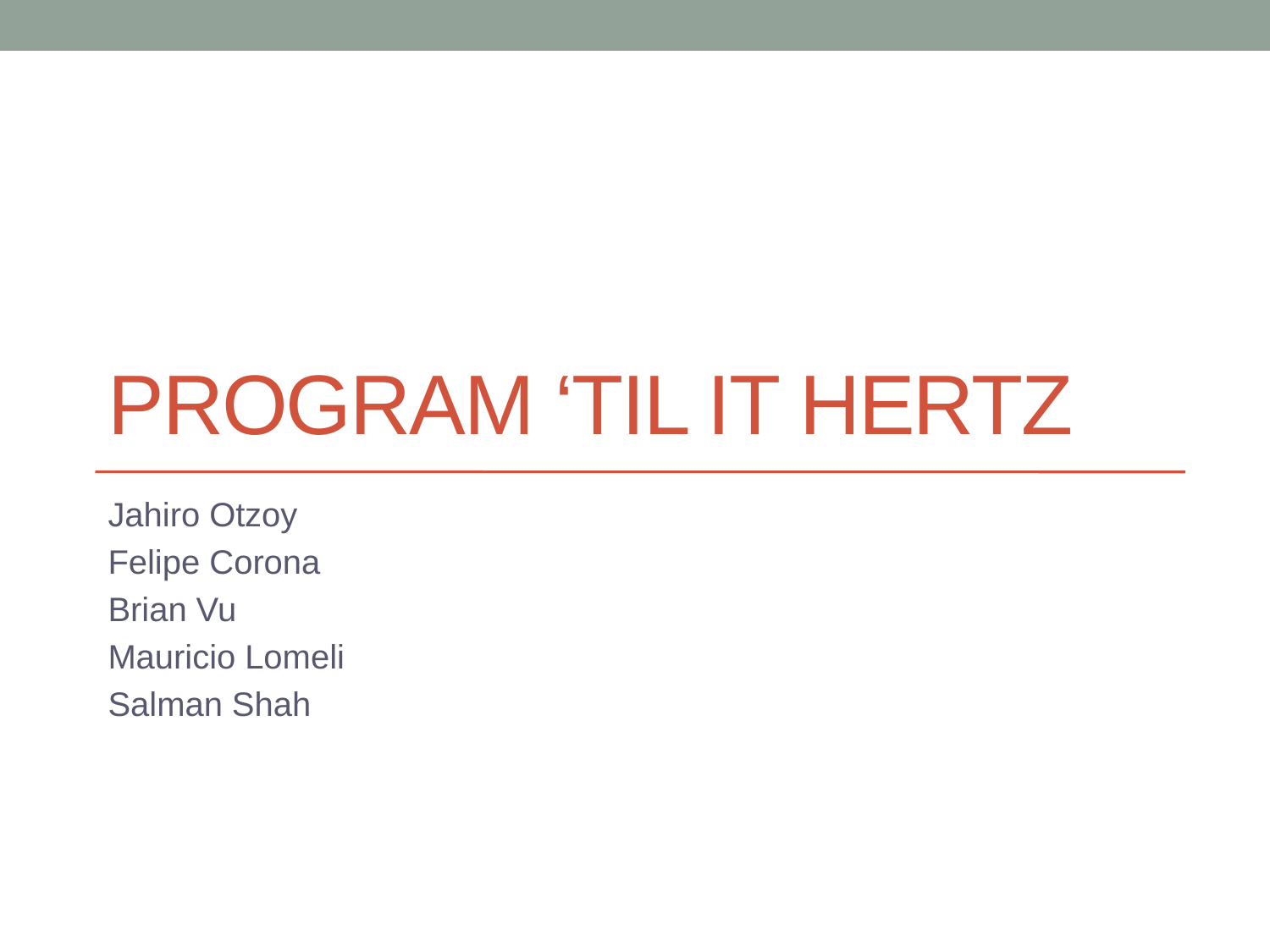

# Program ‘Til It Hertz
Jahiro Otzoy
Felipe Corona
Brian Vu
Mauricio Lomeli
Salman Shah